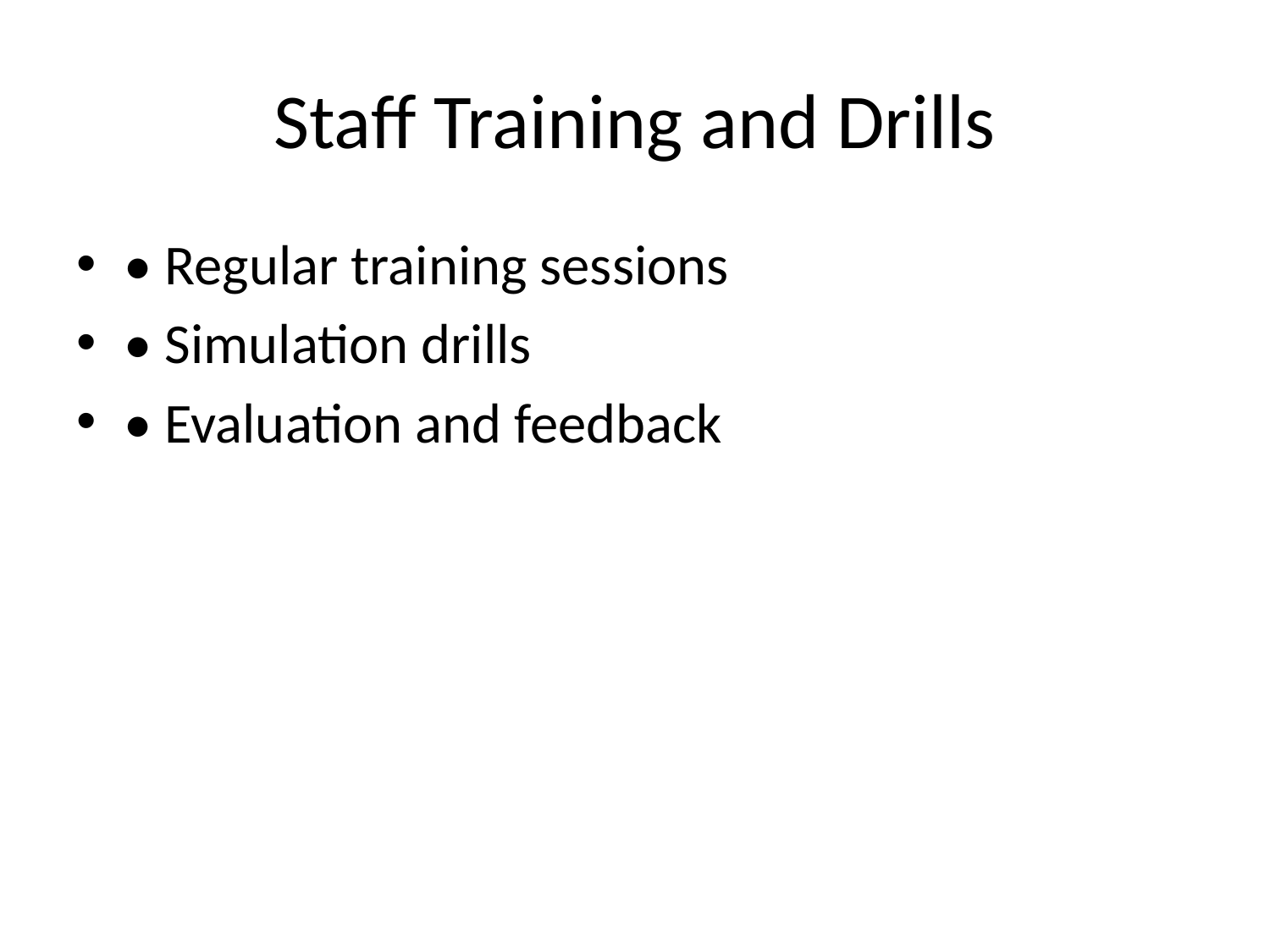

# Staff Training and Drills
• Regular training sessions
• Simulation drills
• Evaluation and feedback